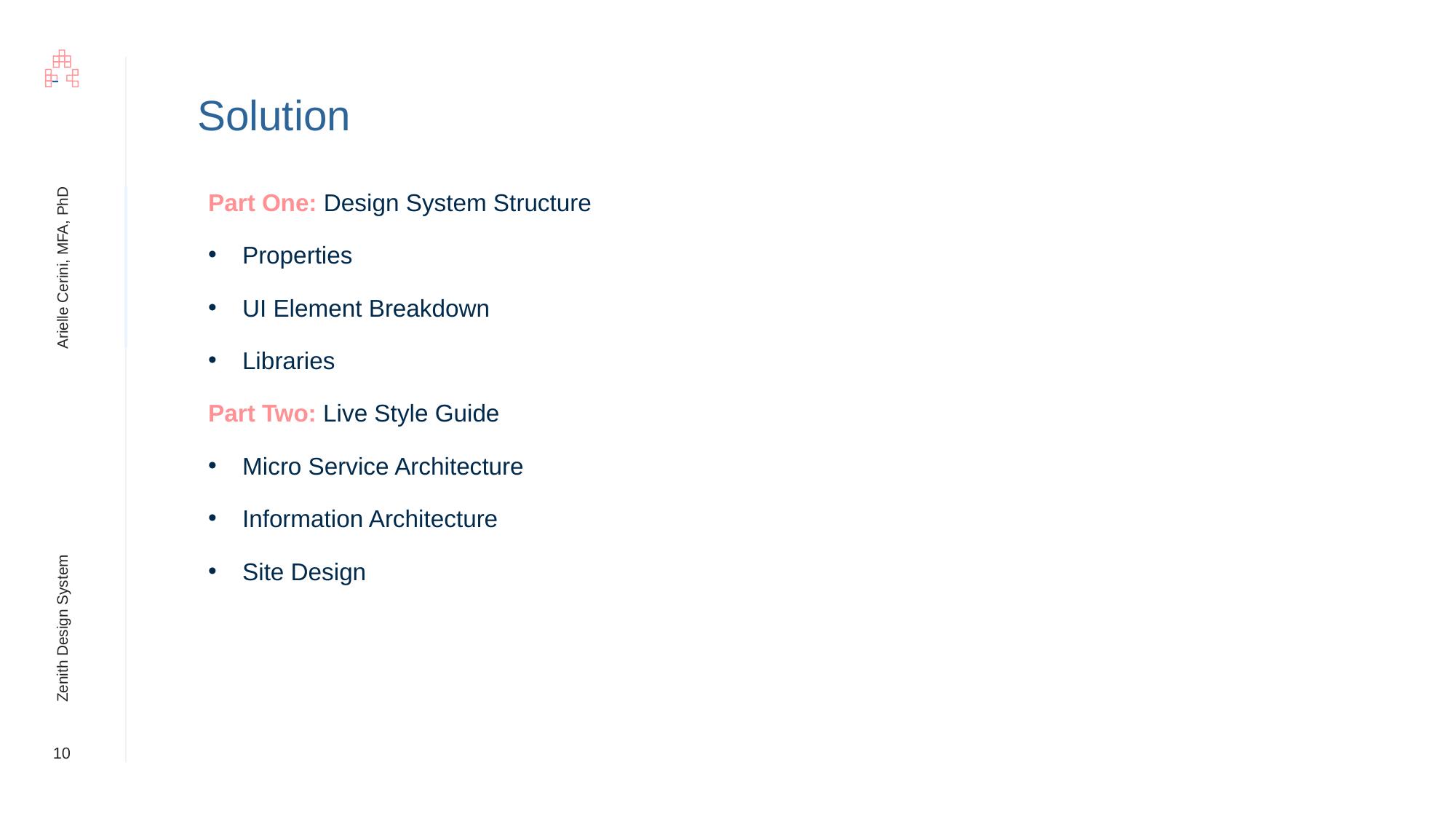

Solution
Part One: Design System Structure
Properties
UI Element Breakdown
Libraries
Part Two: Live Style Guide
Micro Service Architecture
Information Architecture
Site Design